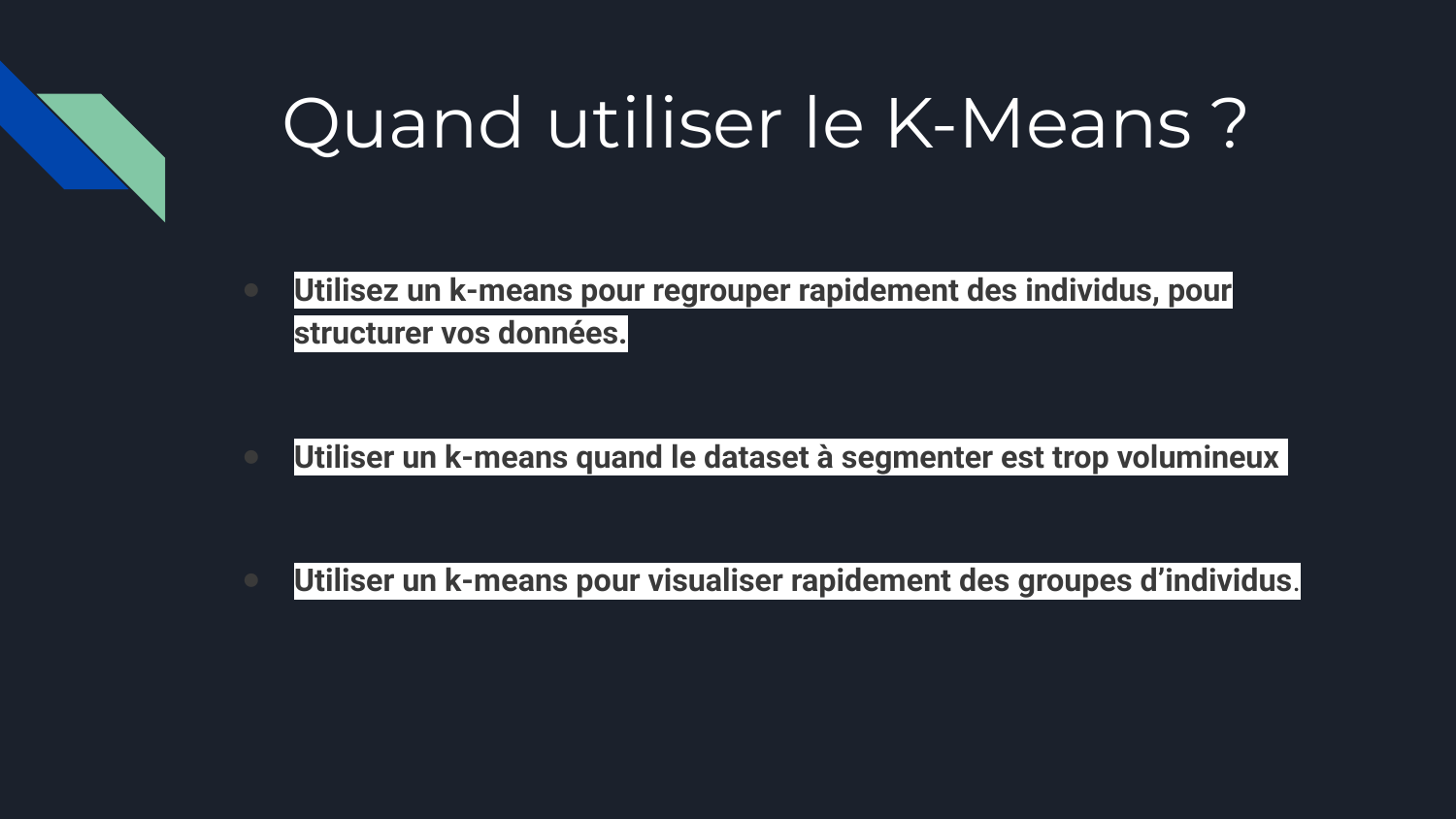

# Quand utiliser le K-Means ?
Utilisez un k-means pour regrouper rapidement des individus, pour structurer vos données.

Utiliser un k-means quand le dataset à segmenter est trop volumineux

Utiliser un k-means pour visualiser rapidement des groupes d’individus.